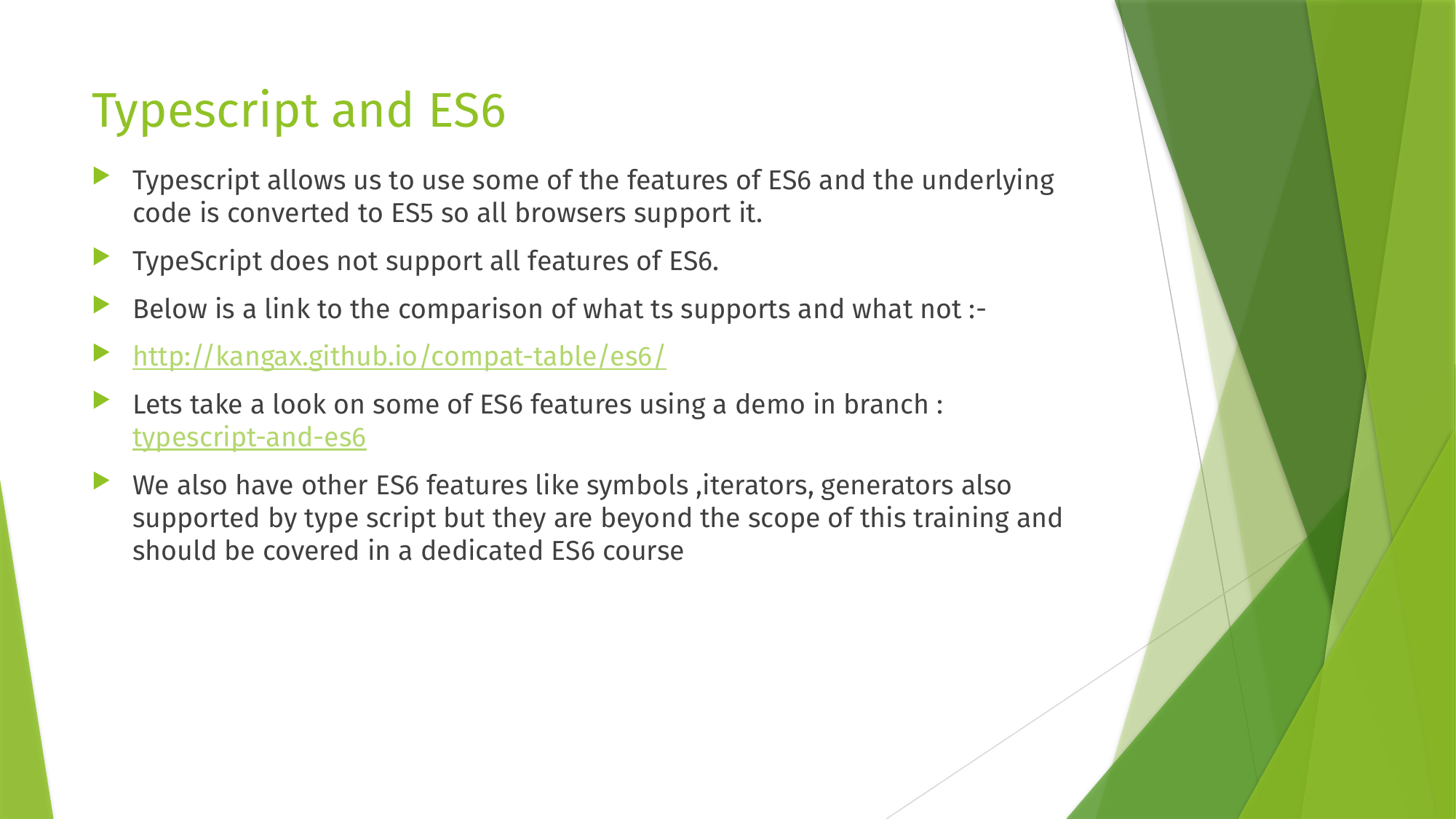

# Typescript and ES6
Typescript allows us to use some of the features of ES6 and the underlying code is converted to ES5 so all browsers support it.
TypeScript does not support all features of ES6.
Below is a link to the comparison of what ts supports and what not :-
http://kangax.github.io/compat-table/es6/
Lets take a look on some of ES6 features using a demo in branch :typescript-and-es6
We also have other ES6 features like symbols ,iterators, generators also supported by type script but they are beyond the scope of this training and should be covered in a dedicated ES6 course